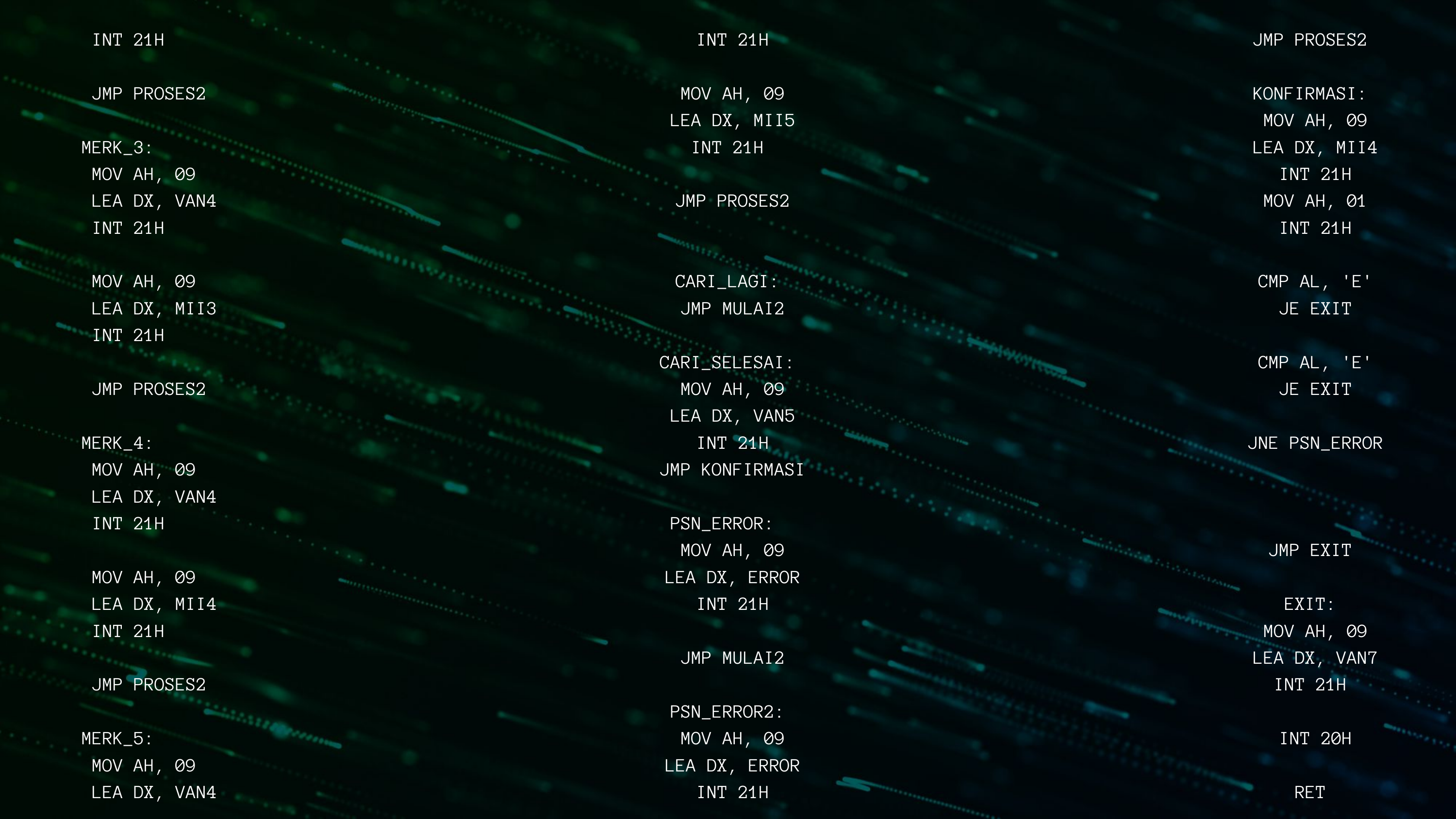

INT 21H

 JMP PROSES2

MERK_3:
 MOV AH, 09
 LEA DX, VAN4
 INT 21H

 MOV AH, 09
 LEA DX, MII3
 INT 21H

 JMP PROSES2

MERK_4:
 MOV AH, 09
 LEA DX, VAN4
 INT 21H

 MOV AH, 09
 LEA DX, MII4
 INT 21H

 JMP PROSES2

MERK_5:
 MOV AH, 09
 LEA DX, VAN4
 INT 21H

 MOV AH, 09
 LEA DX, MII5
 INT 21H

 JMP PROSES2

CARI_LAGI:
 JMP MULAI2

CARI_SELESAI:
 MOV AH, 09
 LEA DX, VAN5
 INT 21H
 JMP KONFIRMASI

PSN_ERROR:
 MOV AH, 09
 LEA DX, ERROR
 INT 21H

 JMP MULAI2

PSN_ERROR2:
 MOV AH, 09
 LEA DX, ERROR
 INT 21H
JMP PROSES2

KONFIRMASI:
 MOV AH, 09
 LEA DX, MII4
 INT 21H
 MOV AH, 01
 INT 21H

 CMP AL, 'E'
 JE EXIT

 CMP AL, 'E'
 JE EXIT

 JNE PSN_ERROR

JMP EXIT

EXIT:
 MOV AH, 09
 LEA DX, VAN7
 INT 21H

 INT 20H

RET